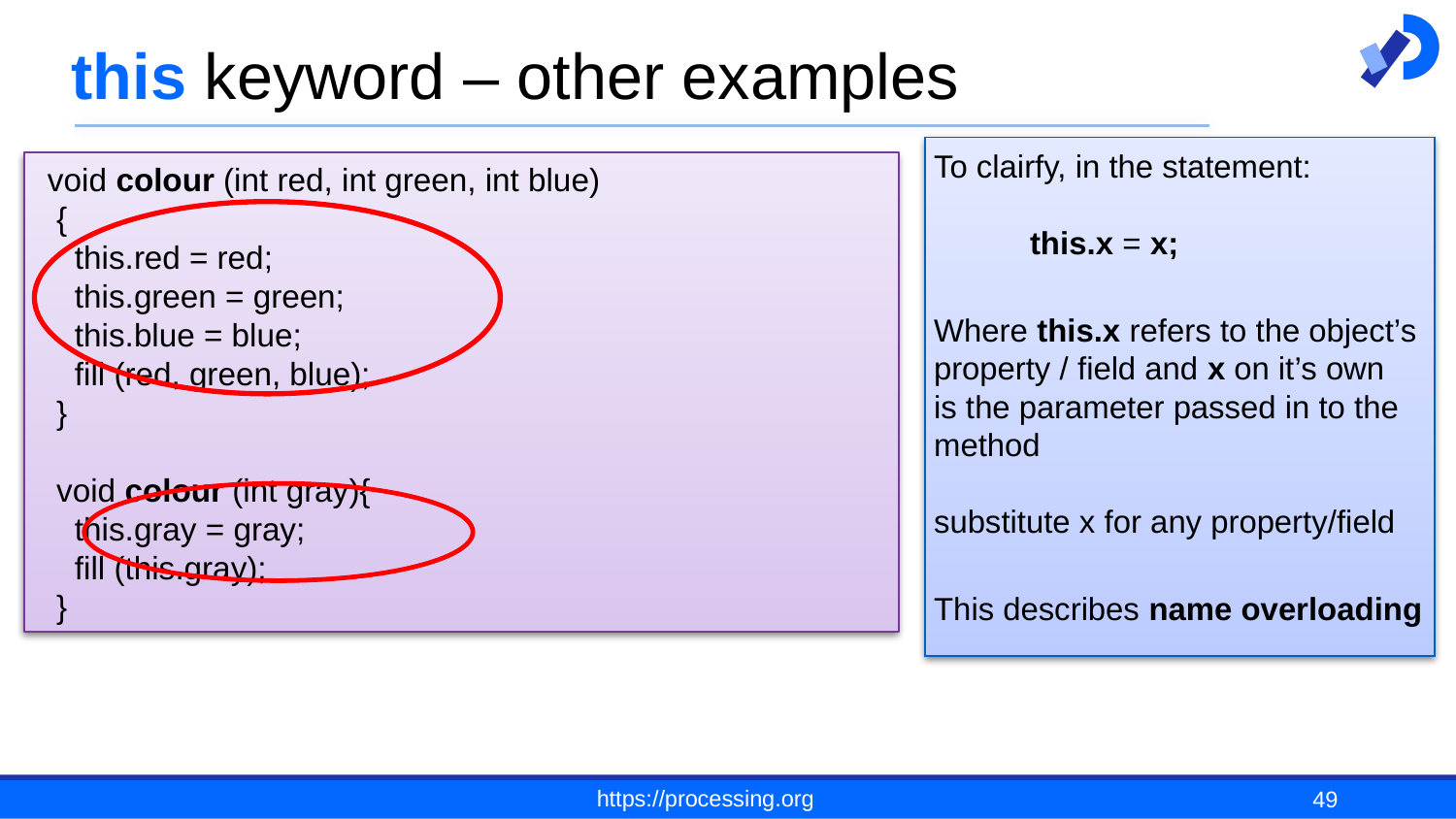

# this keyword – other examples
To clairfy, in the statement:
	this.x = x;

Where this.x refers to the object’s property / field and x on it’s own
is the parameter passed in to the method
substitute x for any property/field

This describes name overloading
 void colour (int red, int green, int blue)
  {
    this.red = red;
    this.green = green;
    this.blue = blue;
    fill (red, green, blue);
  }

  void colour (int gray){
    this.gray = gray;
    fill (this.gray);
  }

49
https://processing.org